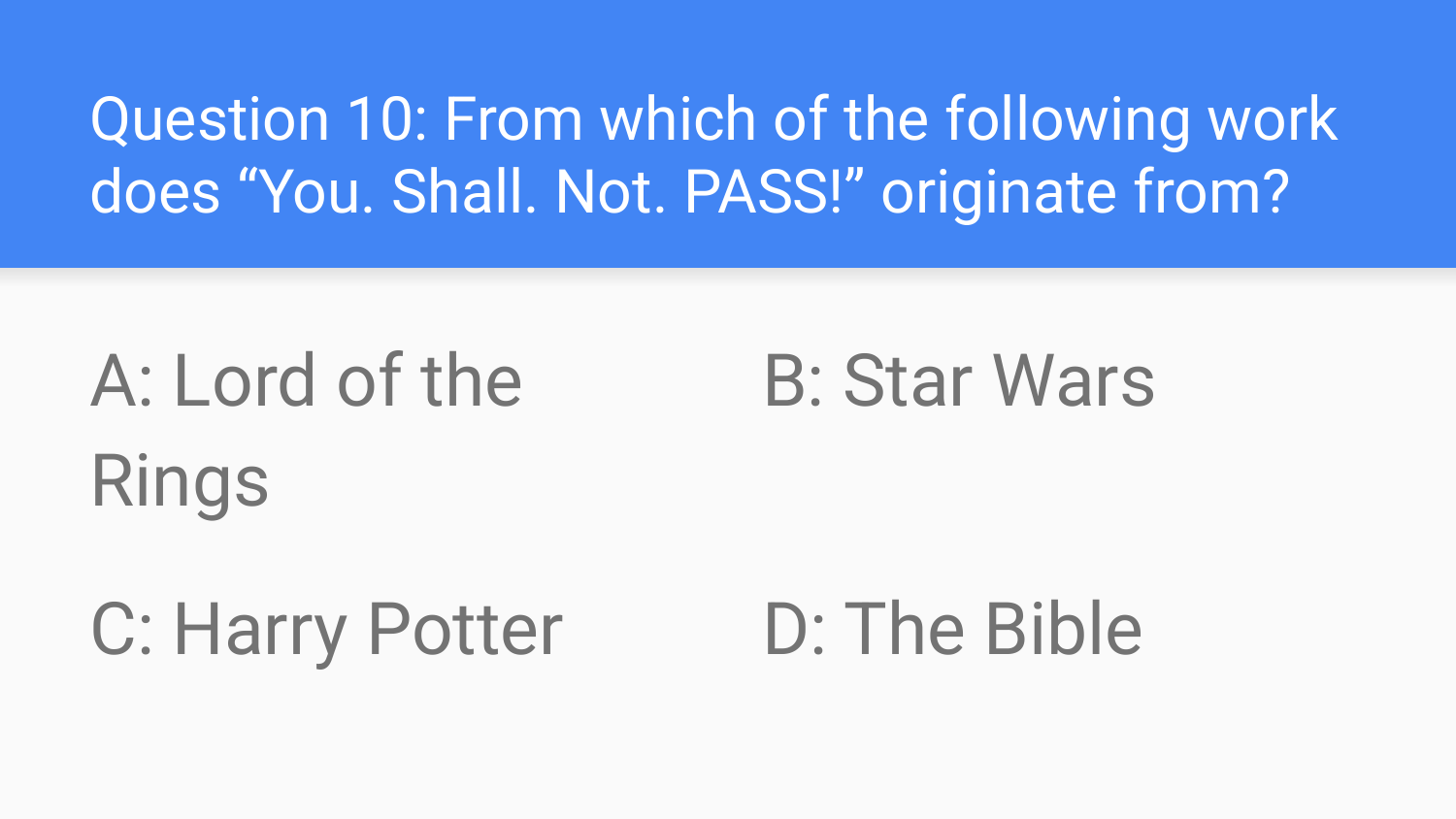

# Question 10: From which of the following work does “You. Shall. Not. PASS!” originate from?
A: Lord of the Rings
B: Star Wars
C: Harry Potter
D: The Bible